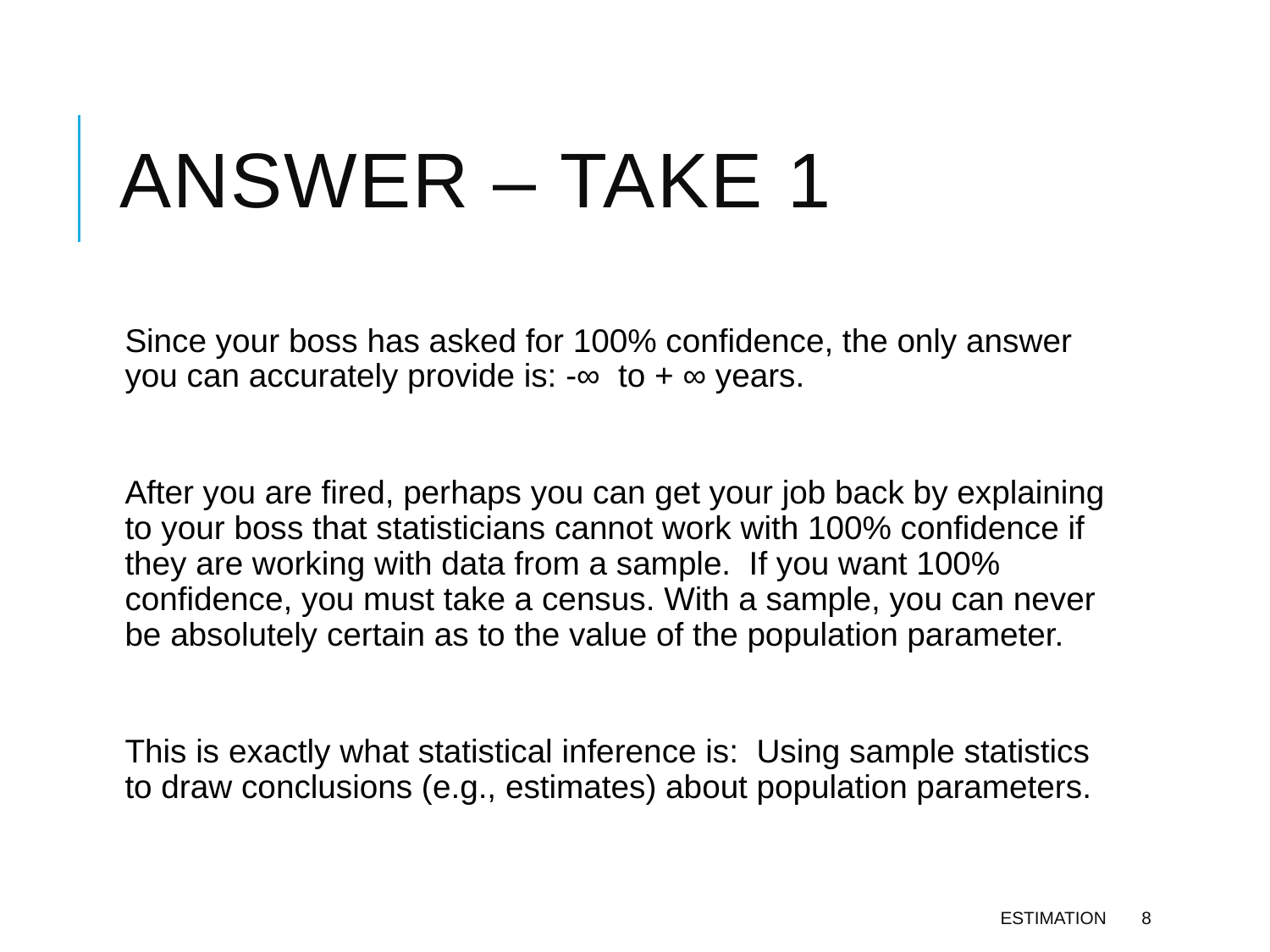

# Answer – Take 1
Since your boss has asked for 100% confidence, the only answer you can accurately provide is: -∞  to + ∞ years.

After you are fired, perhaps you can get your job back by explaining to your boss that statisticians cannot work with 100% confidence if they are working with data from a sample.  If you want 100% confidence, you must take a census. With a sample, you can never be absolutely certain as to the value of the population parameter.

This is exactly what statistical inference is:  Using sample statistics to draw conclusions (e.g., estimates) about population parameters.
Estimation
8